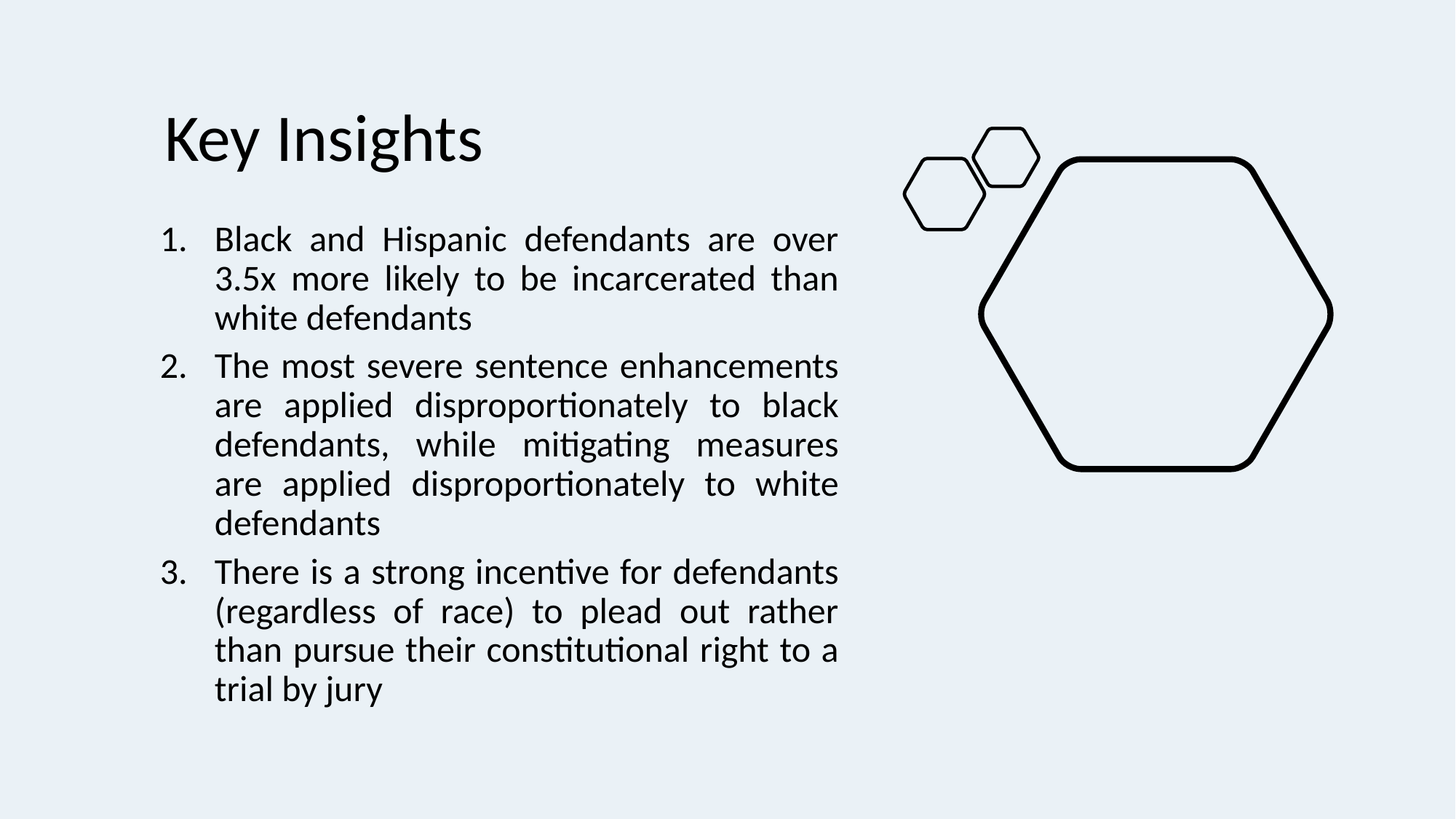

# Key Insights

Black and Hispanic defendants are over 3.5x more likely to be incarcerated than white defendants
The most severe sentence enhancements are applied disproportionately to black defendants, while mitigating measures are applied disproportionately to white defendants
There is a strong incentive for defendants (regardless of race) to plead out rather than pursue their constitutional right to a trial by jury